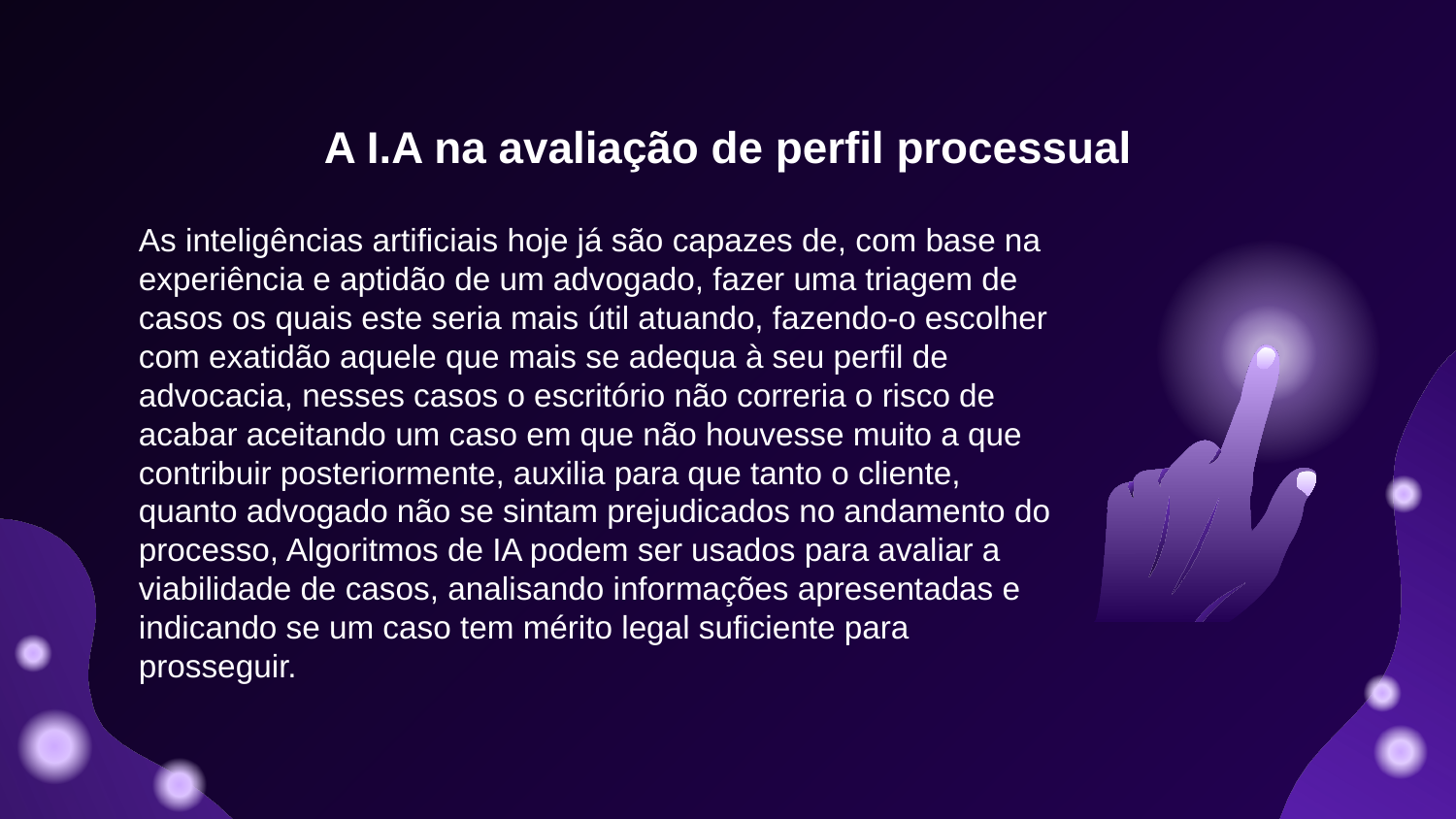

# A I.A na avaliação de perfil processual
As inteligências artificiais hoje já são capazes de, com base na experiência e aptidão de um advogado, fazer uma triagem de casos os quais este seria mais útil atuando, fazendo-o escolher com exatidão aquele que mais se adequa à seu perfil de advocacia, nesses casos o escritório não correria o risco de acabar aceitando um caso em que não houvesse muito a que contribuir posteriormente, auxilia para que tanto o cliente, quanto advogado não se sintam prejudicados no andamento do processo, Algoritmos de IA podem ser usados para avaliar a viabilidade de casos, analisando informações apresentadas e indicando se um caso tem mérito legal suficiente para prosseguir.